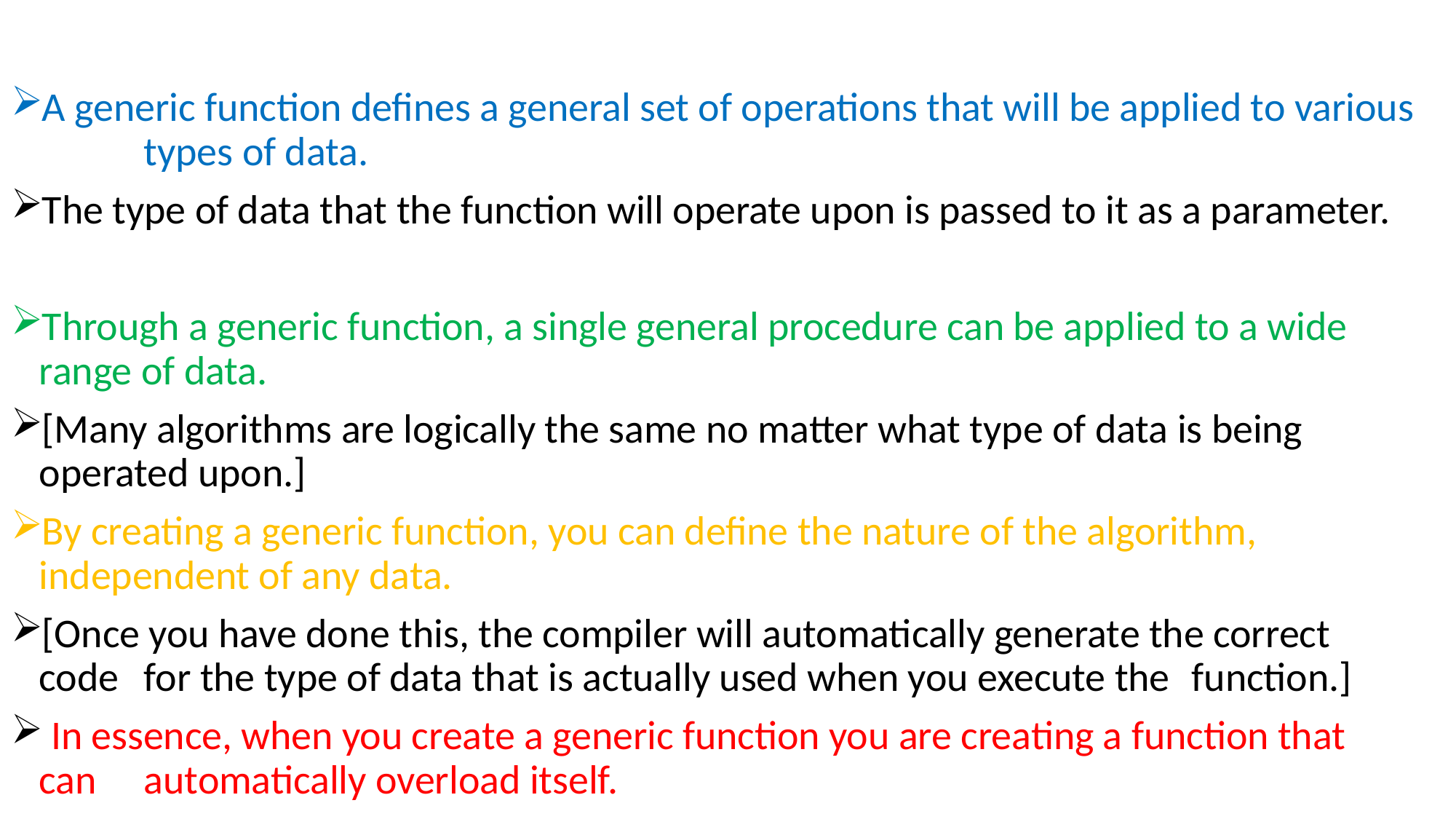

#
A generic function defines a general set of operations that will be applied to various 	types of data.
The type of data that the function will operate upon is passed to it as a parameter.

Through a generic function, a single general procedure can be applied to a wide 	range of data.
[Many algorithms are logically the same no matter what type of data is being 	operated upon.]
By creating a generic function, you can define the nature of the algorithm, 	independent of any data.
[Once you have done this, the compiler will automatically generate the correct 	code 	for the type of data that is actually used when you execute the 	function.]
 In essence, when you create a generic function you are creating a function that 	can 	automatically overload itself.